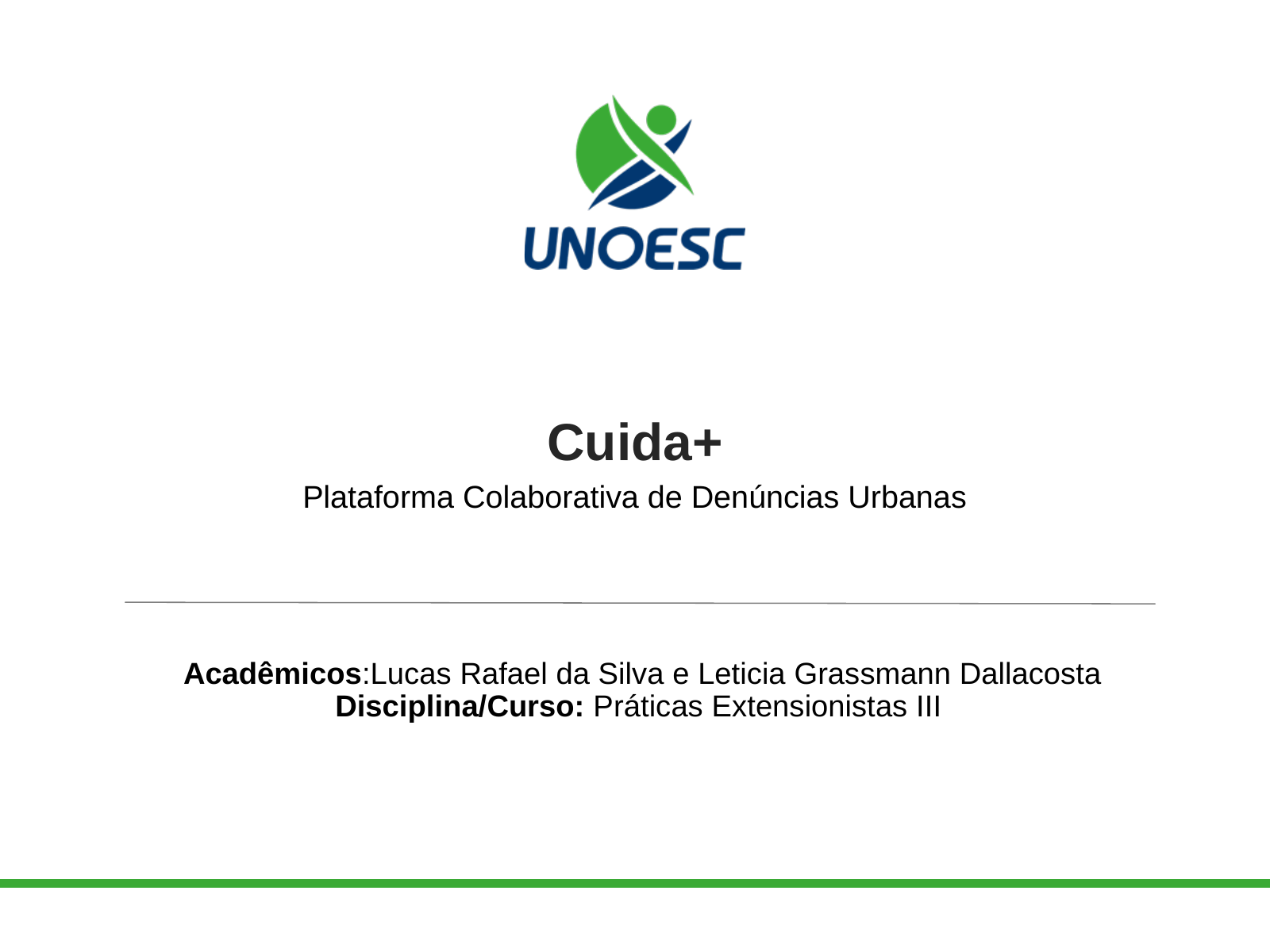

Cuida+
Plataforma Colaborativa de Denúncias Urbanas

Acadêmicos:Lucas Rafael da Silva e Leticia Grassmann Dallacosta
Disciplina/Curso: Práticas Extensionistas III